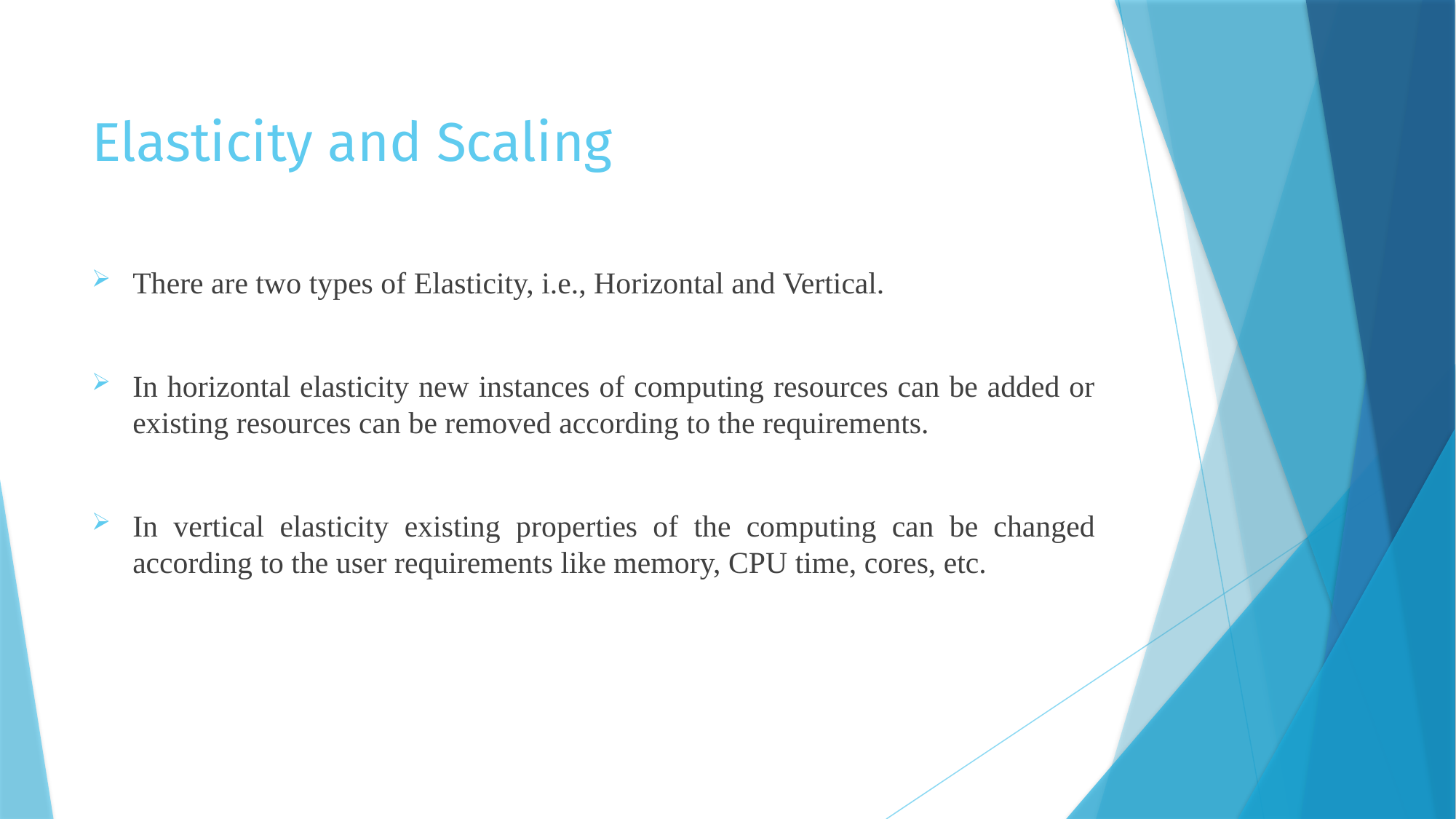

# Elasticity and Scaling
There are two types of Elasticity, i.e., Horizontal and Vertical.

In horizontal elasticity new instances of computing resources can be added or existing resources can be removed according to the requirements.

In vertical elasticity existing properties of the computing can be changed according to the user requirements like memory, CPU time, cores, etc.